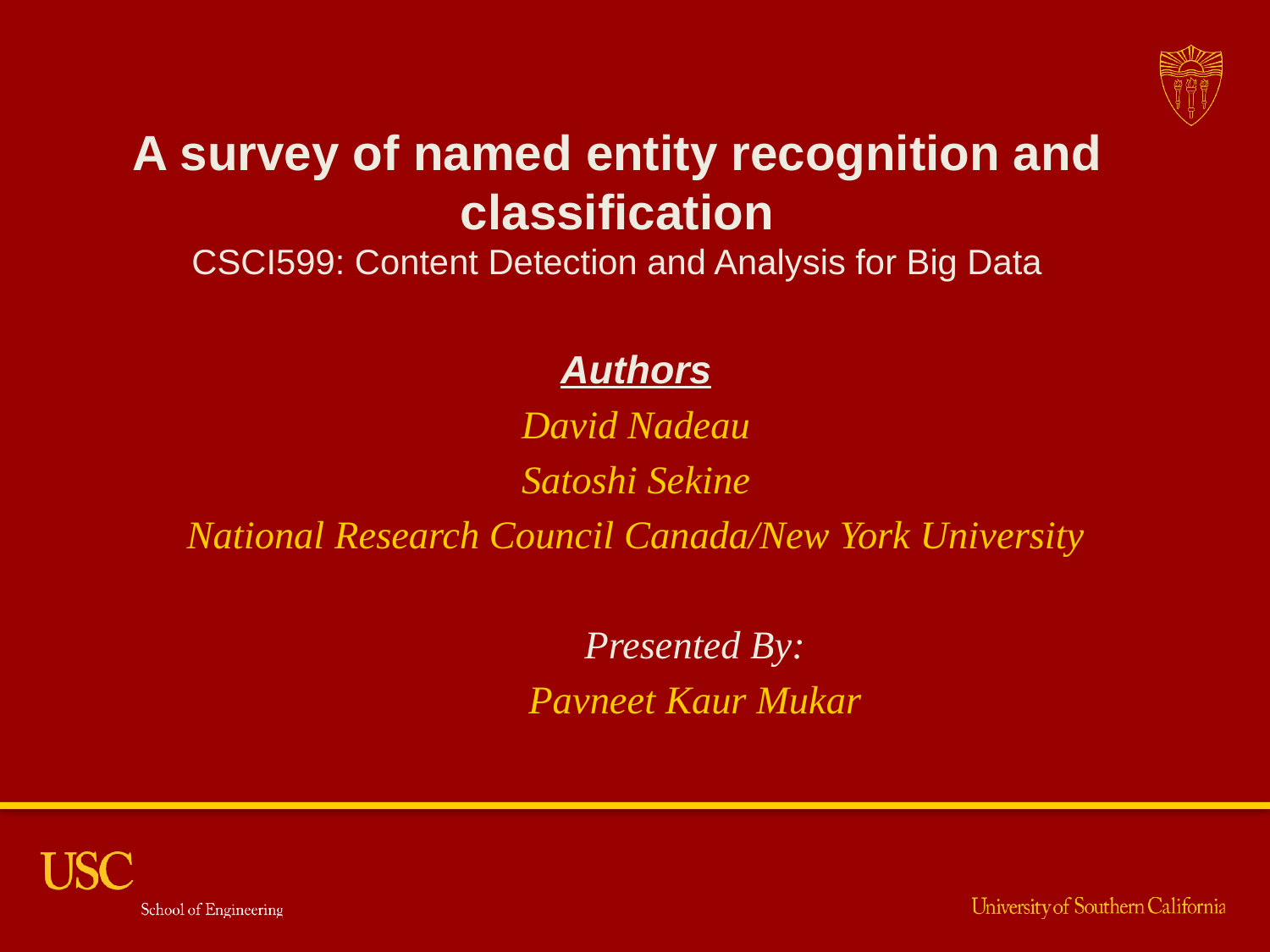

A survey of named entity recognition and classification
CSCI599: Content Detection and Analysis for Big Data
Authors
David Nadeau
Satoshi Sekine
National Research Council Canada/New York University

							Presented By:
													Pavneet Kaur Mukar